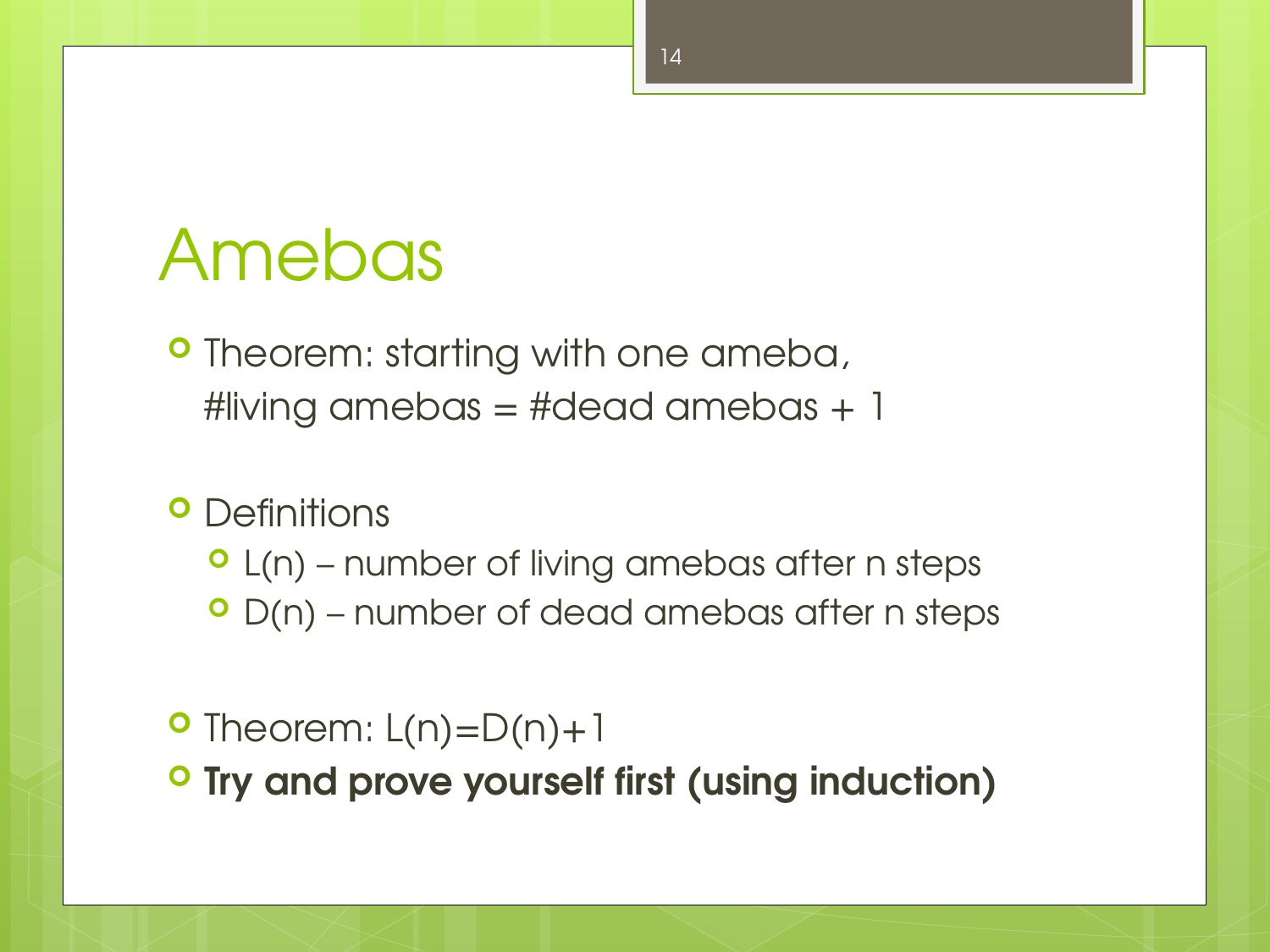

14
# Amebas
Theorem: starting with one ameba,
	#living amebas = #dead amebas + 1

Definitions
L(n) – number of living amebas after n steps
D(n) – number of dead amebas after n steps

Theorem: L(n)=D(n)+1
Try and prove yourself first (using induction)